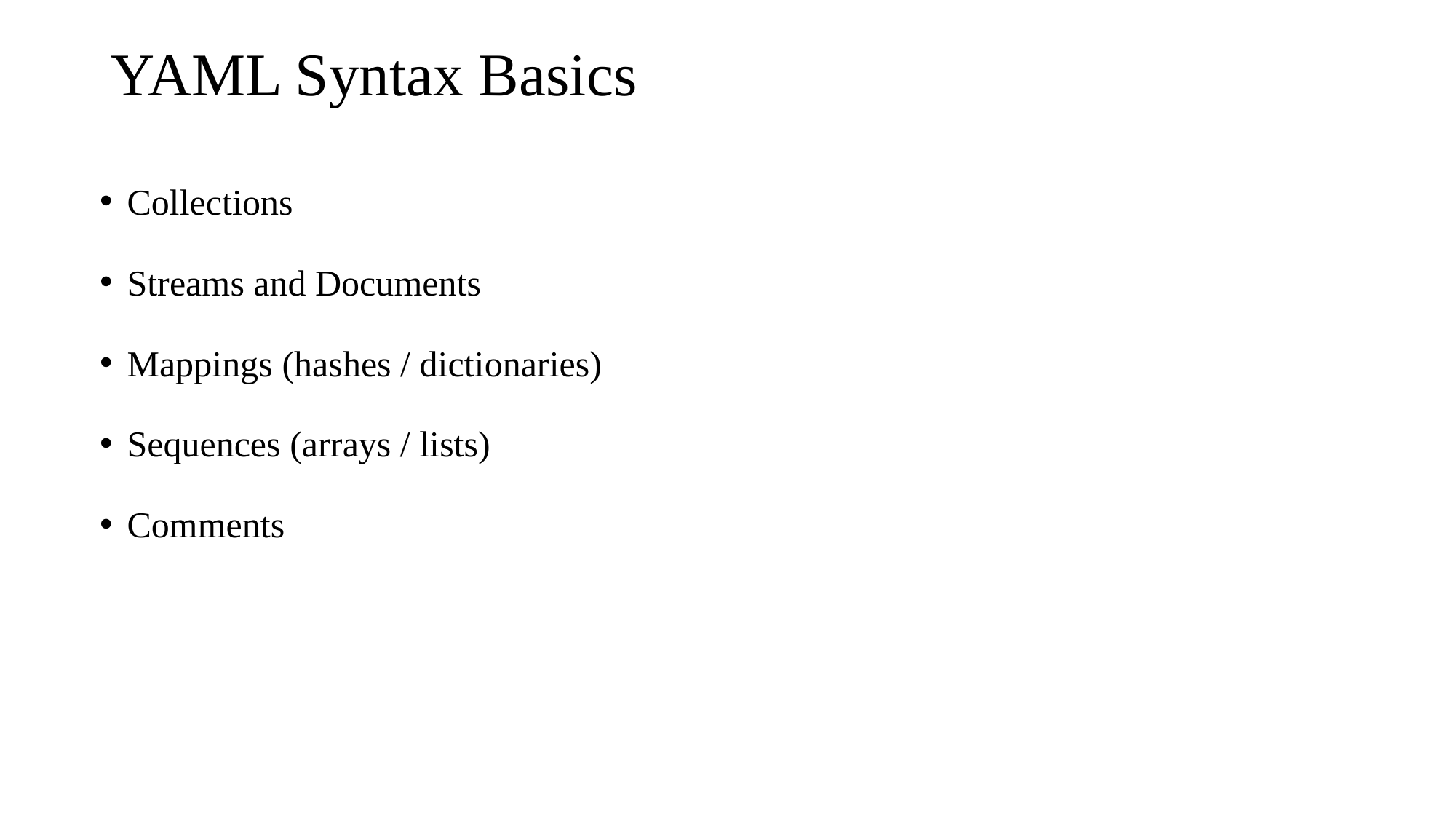

# YAML Syntax Basics
Collections
Streams and Documents
Mappings (hashes / dictionaries)
Sequences (arrays / lists)
Comments